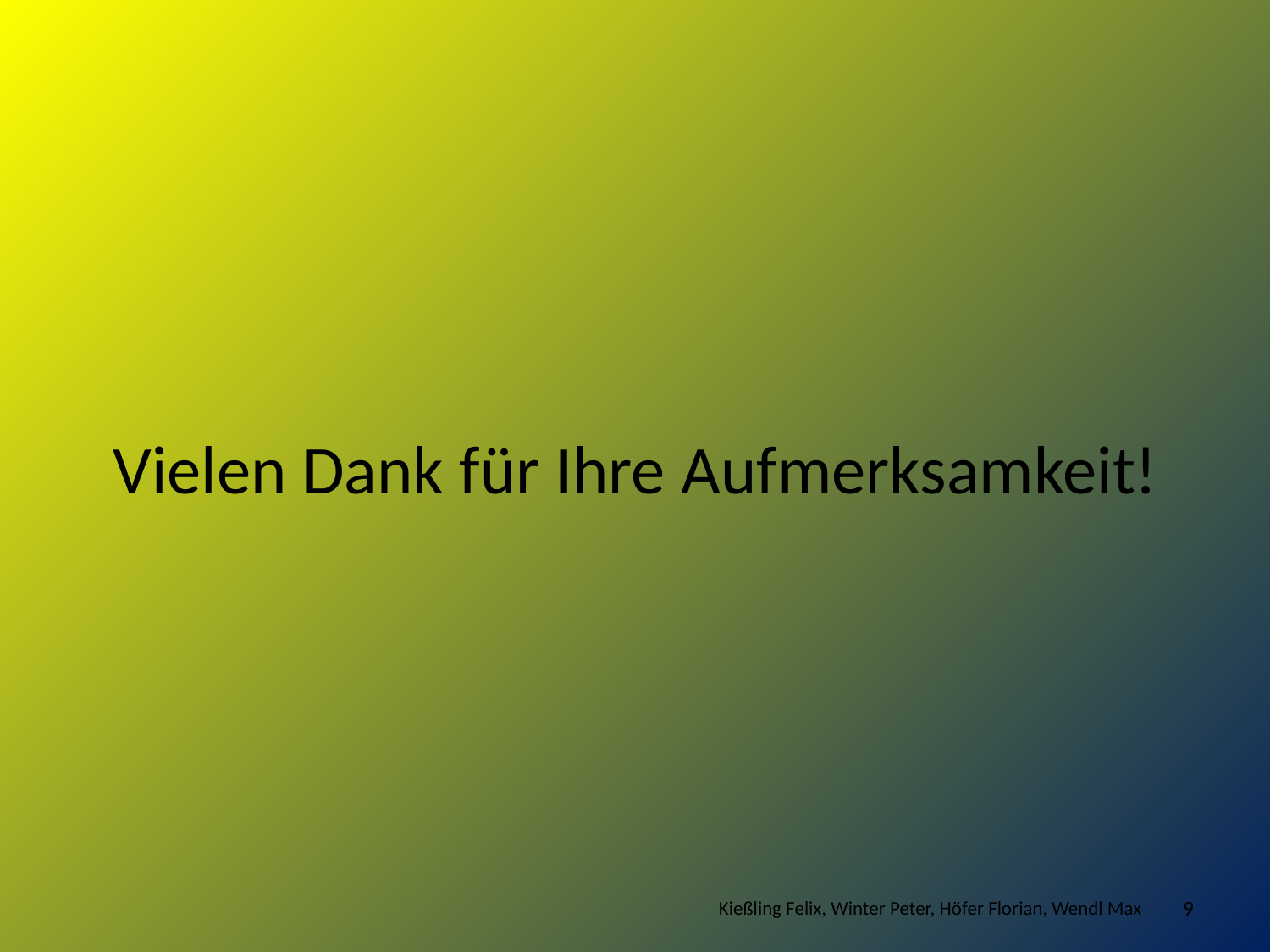

# Vielen Dank für Ihre Aufmerksamkeit!
Kießling Felix, Winter Peter, Höfer Florian, Wendl Max
9